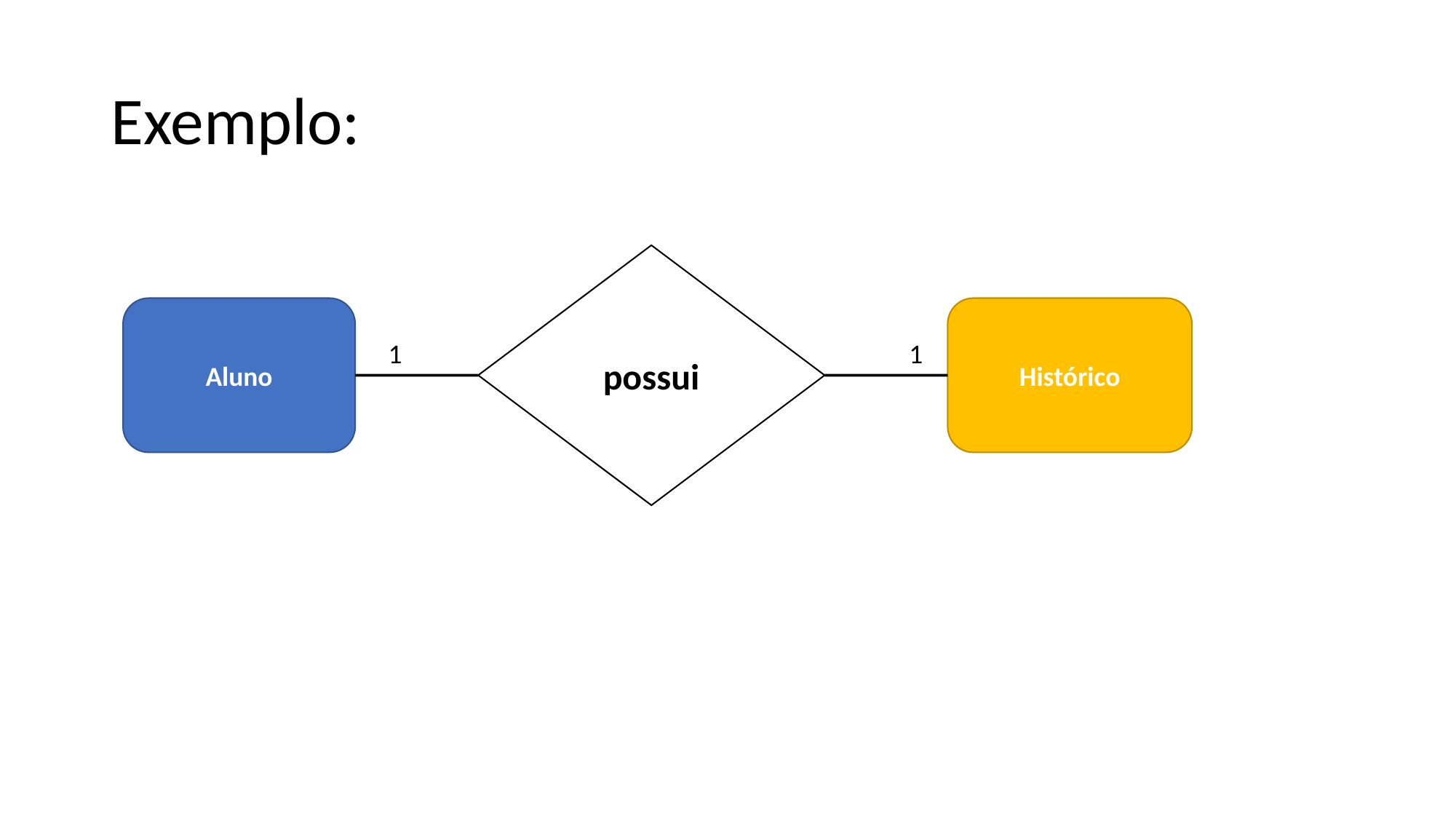

# Exemplo:
possui
Aluno
Histórico
1
1